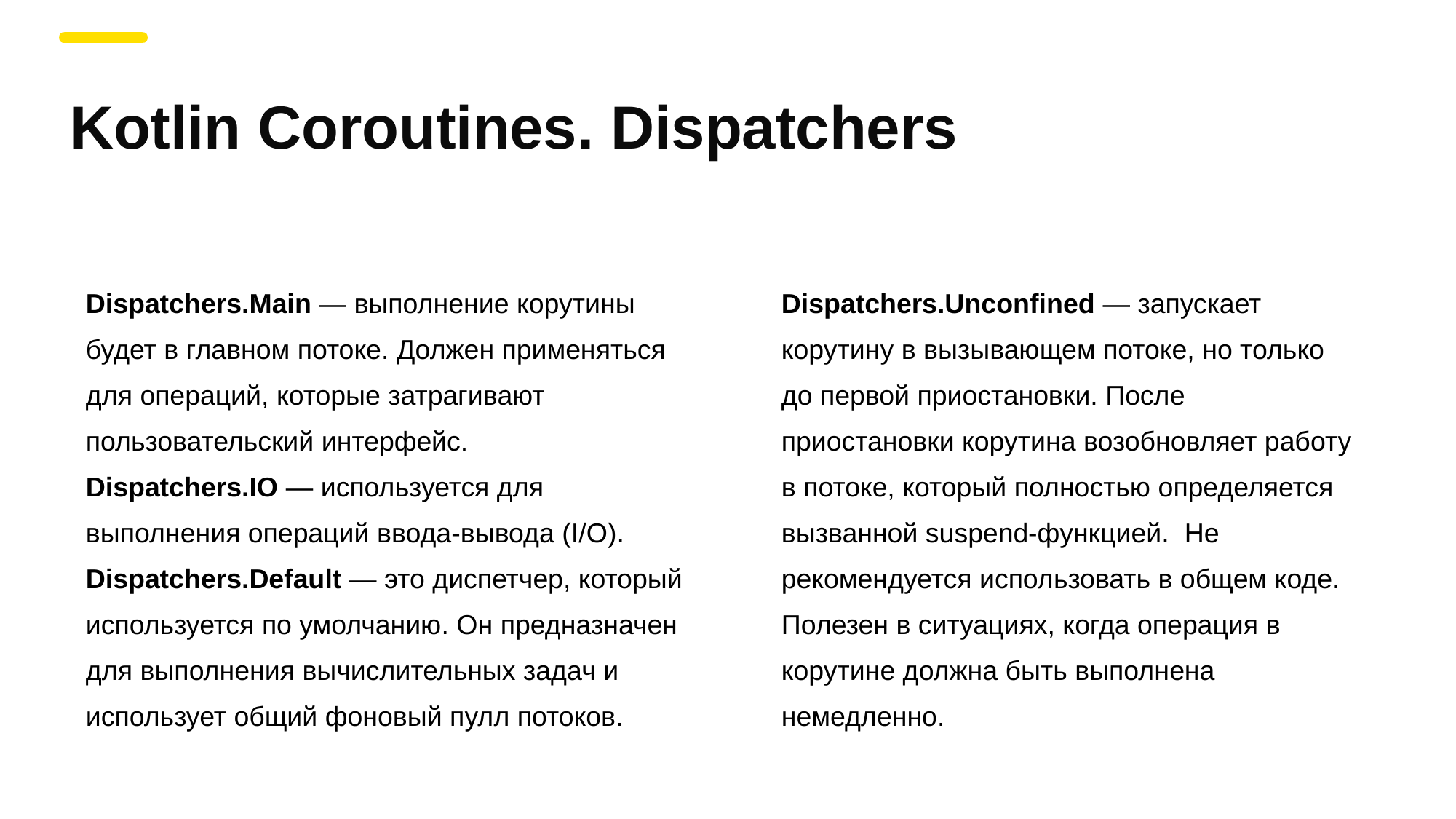

Kotlin Coroutines. Dispatchers
Dispatchers.Main — выполнение корутины будет в главном потоке. Должен применяться для операций, которые затрагивают пользовательский интерфейс.
Dispatchers.IO — используется для выполнения операций ввода-вывода (I/O).
Dispatchers.Default — это диспетчер, который используется по умолчанию. Он предназначен для выполнения вычислительных задач и использует общий фоновый пулл потоков.

Dispatchers.Unconfined — запускает корутину в вызывающем потоке, но только до первой приостановки. После приостановки корутина возобновляет работу в потоке, который полностью определяется вызванной suspend-функцией.  Не рекомендуется использовать в общем коде. Полезен в ситуациях, когда операция в корутине должна быть выполнена немедленно.